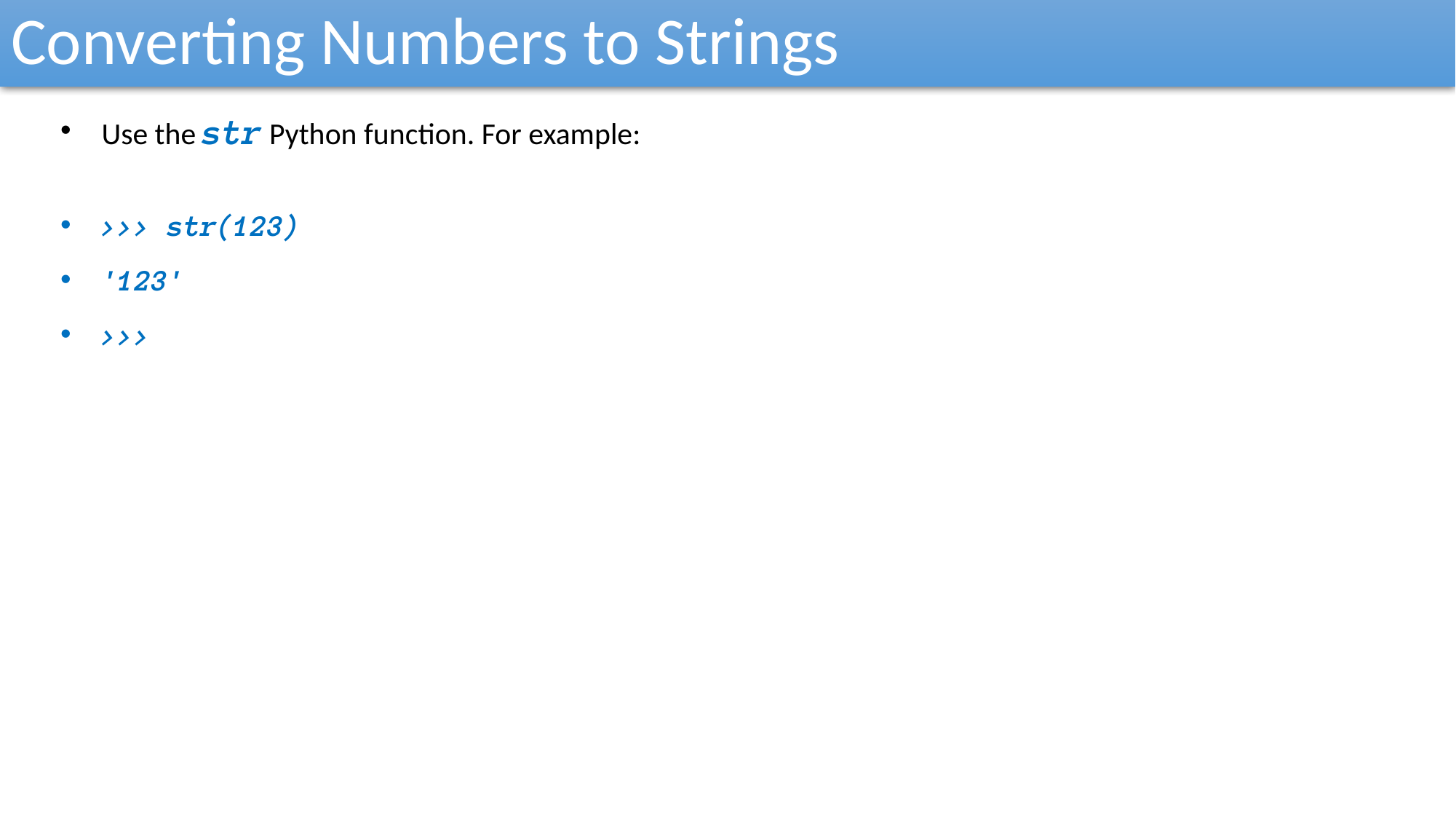

Converting Numbers to Strings
Use the str Python function. For example:

>>> str(123)
'123'
>>>